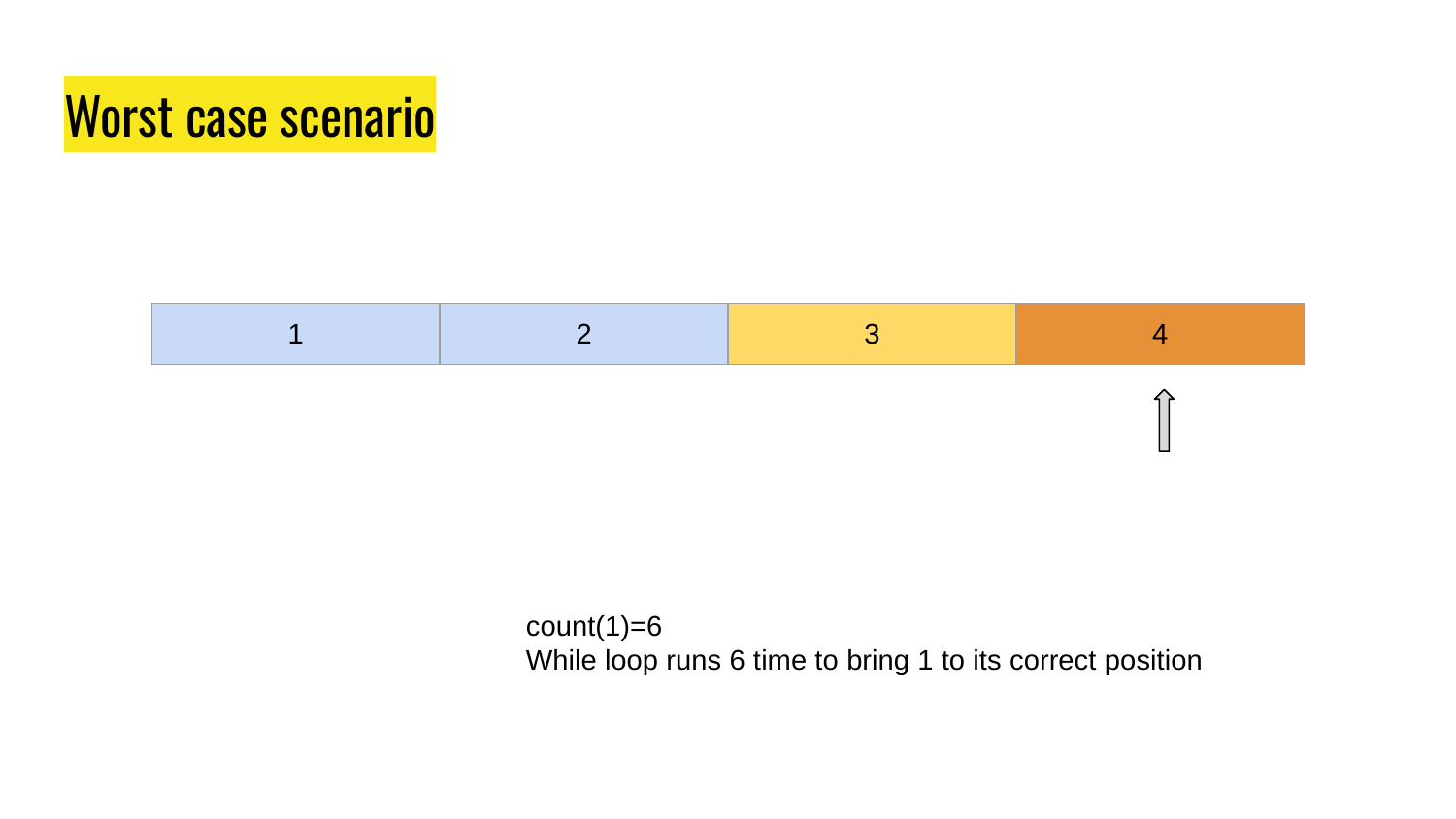

# Worst case scenario

| 1 | 2 | 3 | 4 |
| --- | --- | --- | --- |

count(1)=6
While loop runs 6 time to bring 1 to its correct position